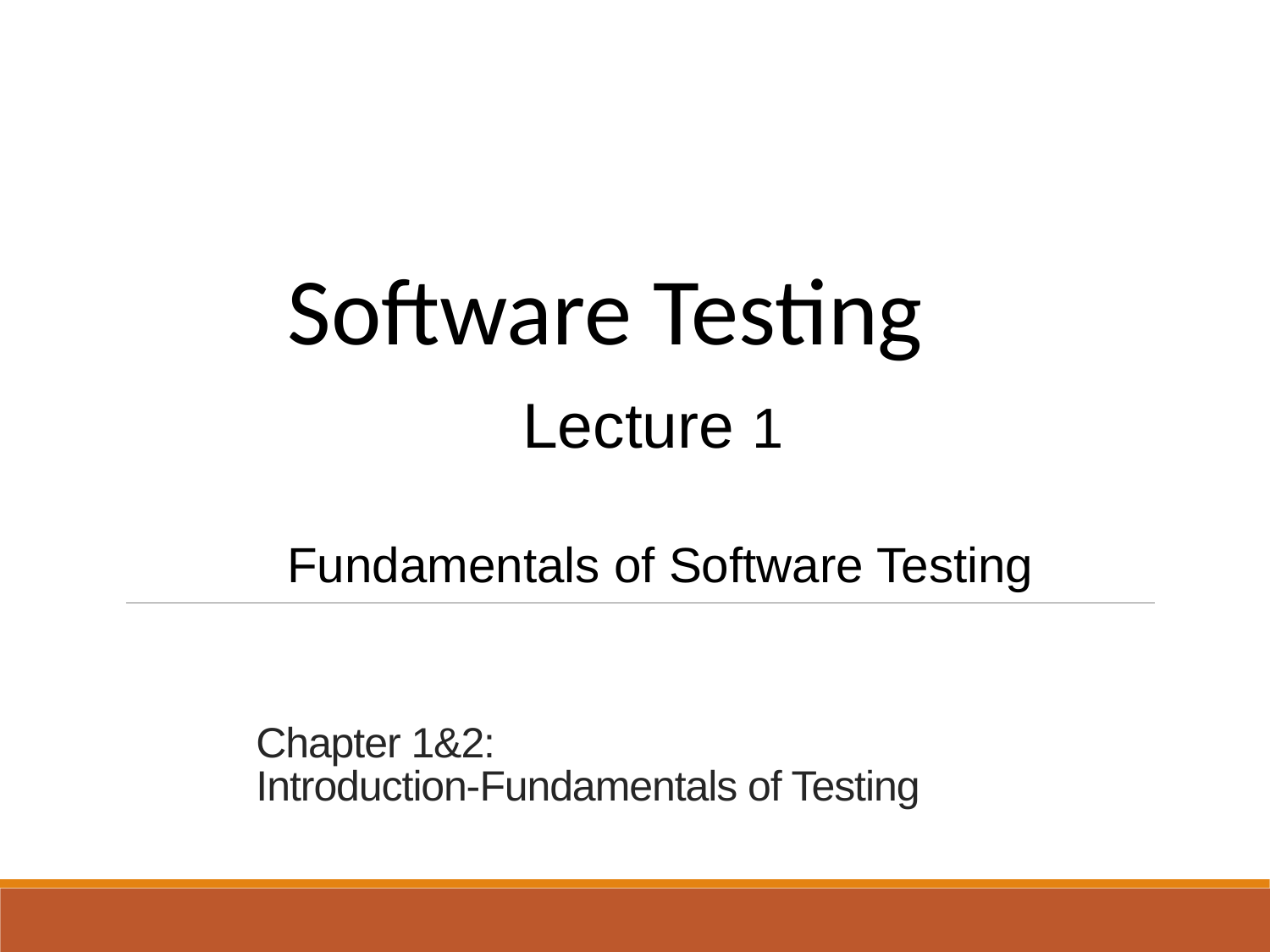

Software Testing
          Lecture 1

Fundamentals of Software Testing
# Chapter 1&2: Introduction-Fundamentals of Testing